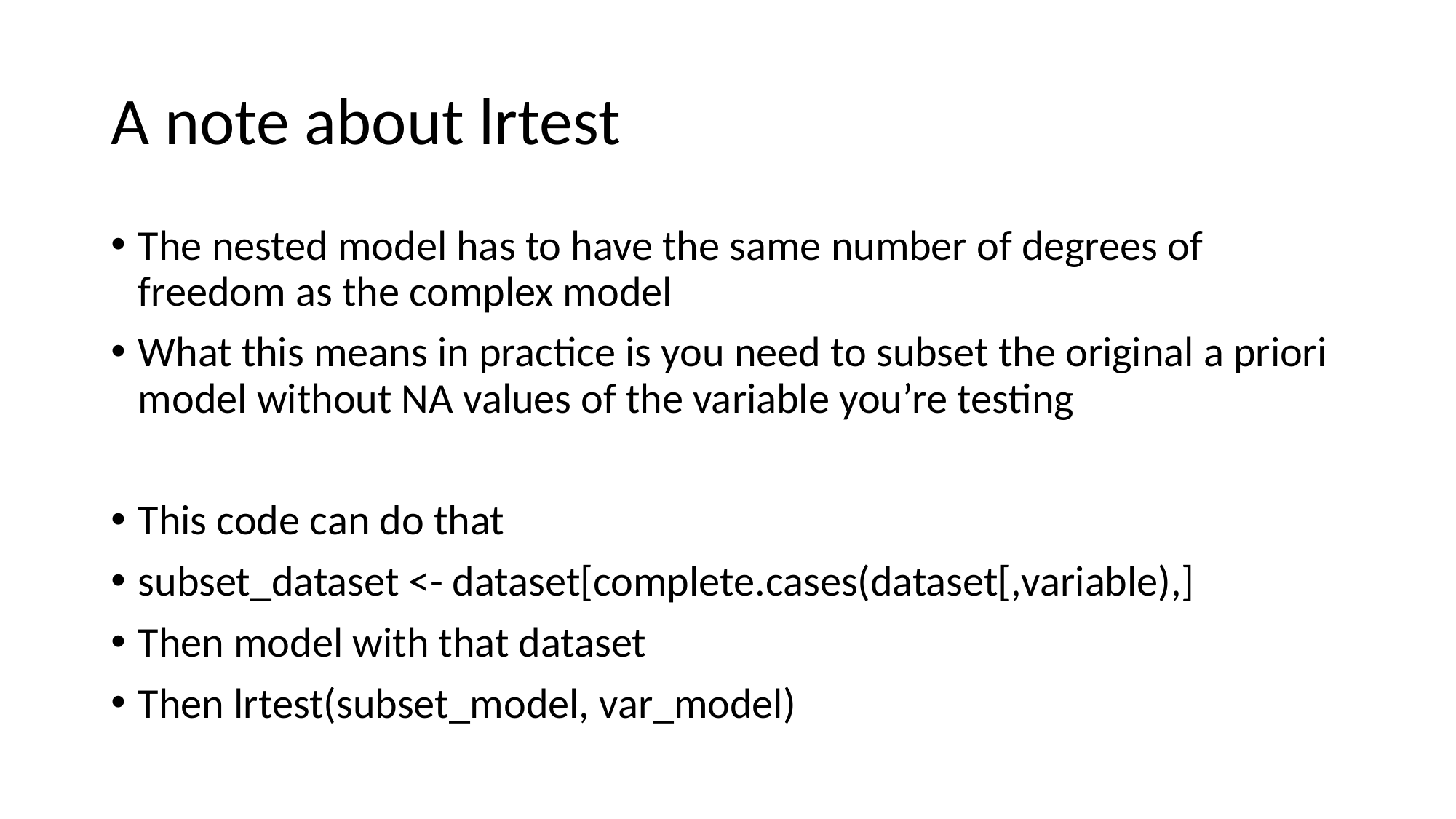

# A note about lrtest
The nested model has to have the same number of degrees of freedom as the complex model
What this means in practice is you need to subset the original a priori model without NA values of the variable you’re testing

This code can do that
subset_dataset <- dataset[complete.cases(dataset[,variable),]
Then model with that dataset
Then lrtest(subset_model, var_model)